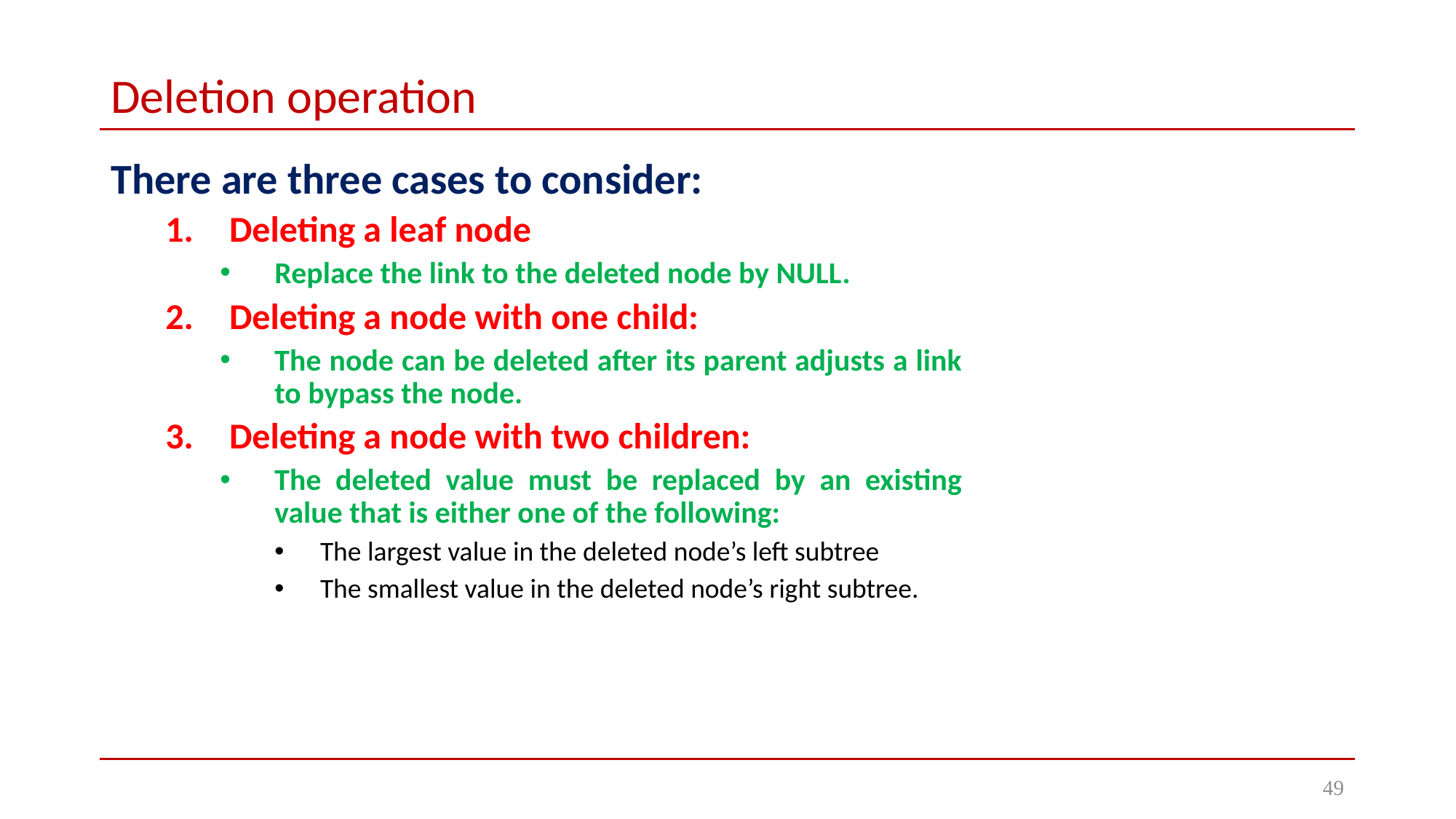

# Deletion operation
There are three cases to consider:
Deleting a leaf node
Replace the link to the deleted node by NULL.
Deleting a node with one child:
The node can be deleted after its parent adjusts a link to bypass the node.
Deleting a node with two children:
The deleted value must be replaced by an existing value that is either one of the following:
The largest value in the deleted node’s left subtree
The smallest value in the deleted node’s right subtree.

49